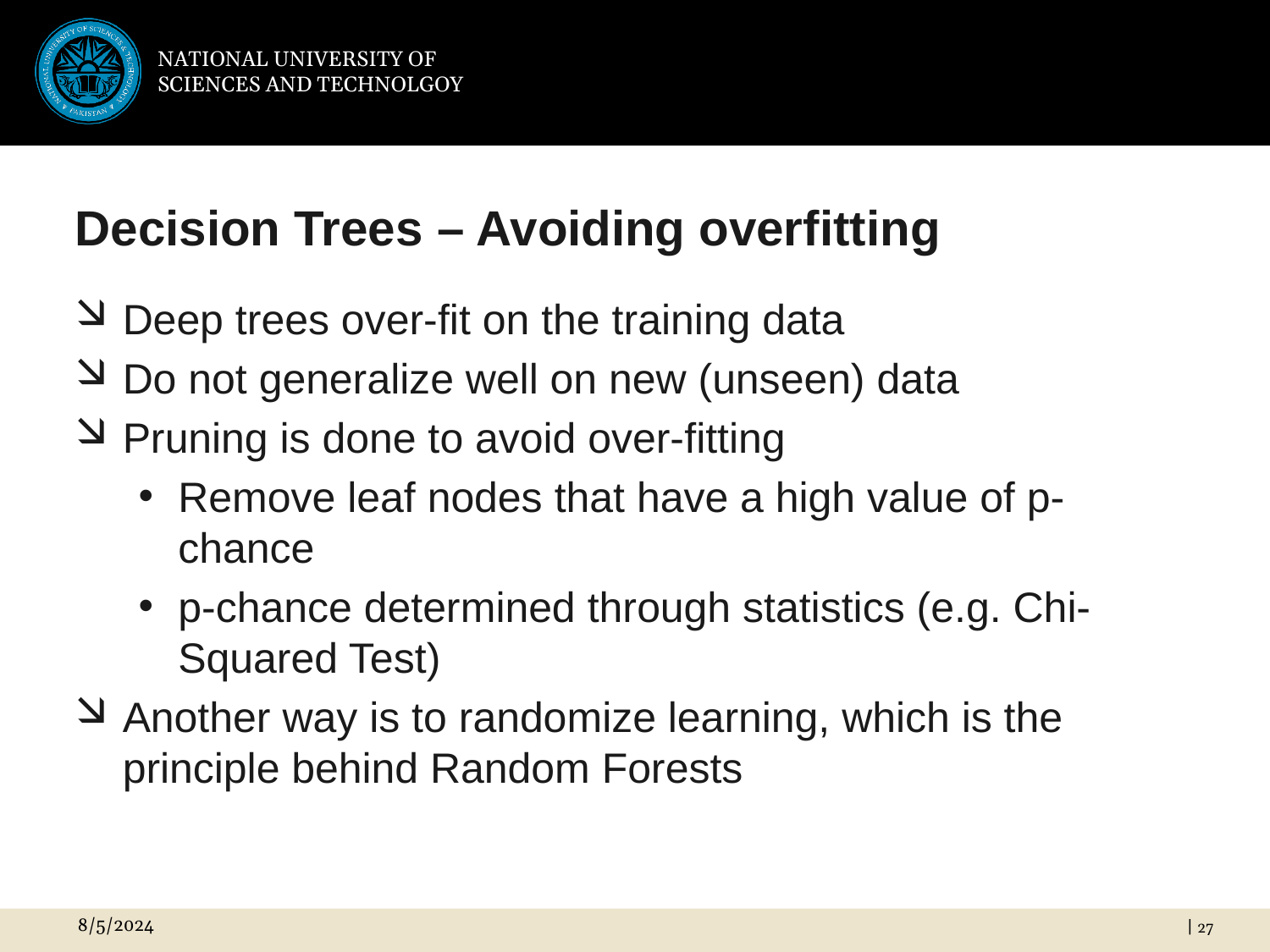

# Decision Trees – Avoiding overfitting
Deep trees over-fit on the training data
Do not generalize well on new (unseen) data
Pruning is done to avoid over-fitting
Remove leaf nodes that have a high value of p-chance
p-chance determined through statistics (e.g. Chi-Squared Test)
Another way is to randomize learning, which is the principle behind Random Forests
8/5/2024
27